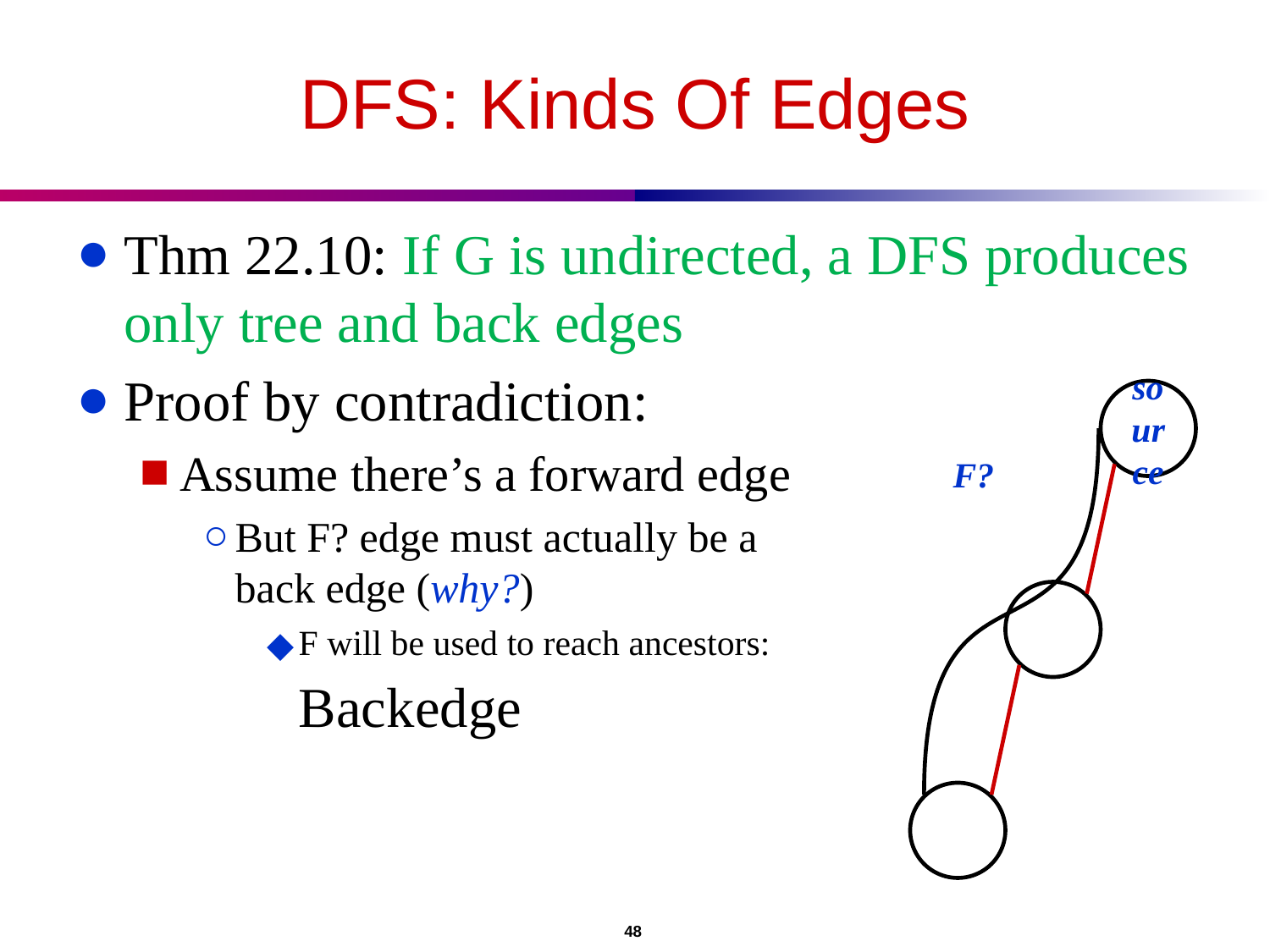

# DFS: Kinds Of Edges
Thm 22.10: If G is undirected, a DFS produces only tree and back edges
Proof by contradiction:
Assume there’s a forward edge
But F? edge must actually be a
back edge (why?)
F will be used to reach ancestors:
Backedge
source
F?

				         48